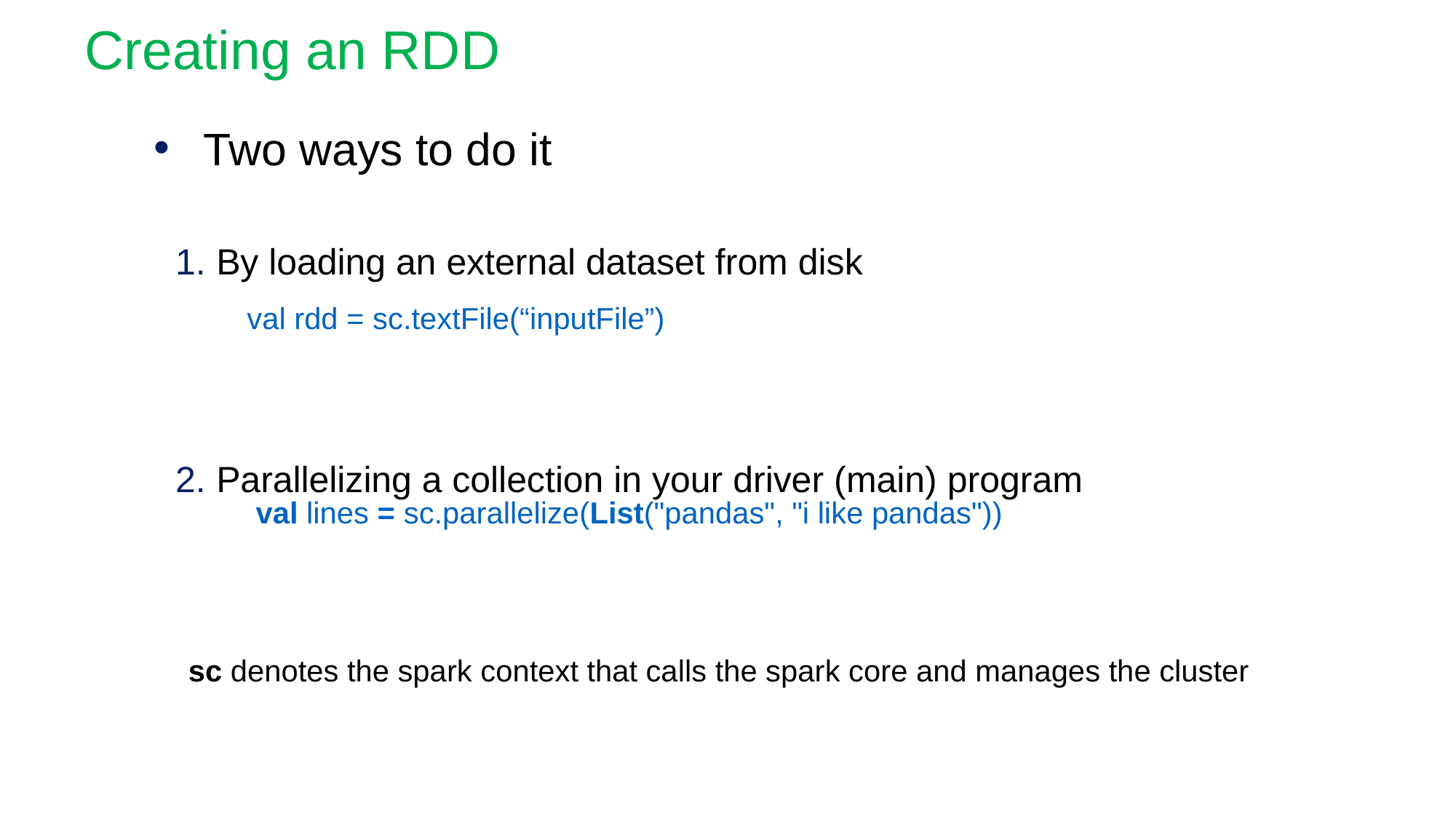

# Creating an RDD
Two ways to do it

By loading an external dataset from disk

Parallelizing a collection in your driver (main) program

val rdd = sc.textFile(“inputFile”)
val lines = sc.parallelize(List("pandas", "i like pandas"))
sc denotes the spark context that calls the spark core and manages the cluster